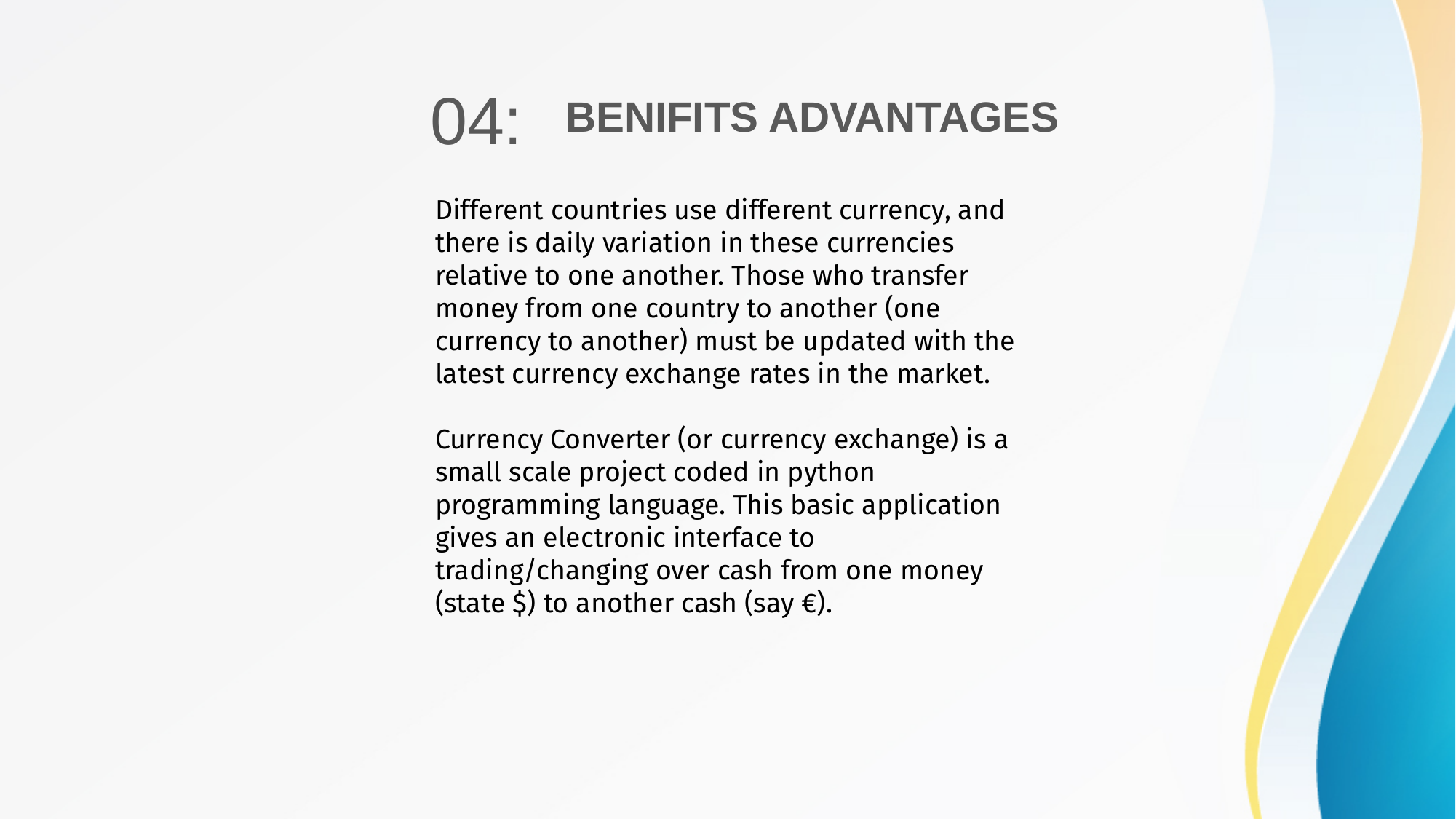

04:
BENIFITS ADVANTAGES
Different countries use different currency, and there is daily variation in these currencies relative to one another. Those who transfer money from one country to another (one currency to another) must be updated with the latest currency exchange rates in the market. Currency Converter (or currency exchange) is a small scale project coded in python programming language. This basic application gives an electronic interface to trading/changing over cash from one money (state $) to another cash (say €).